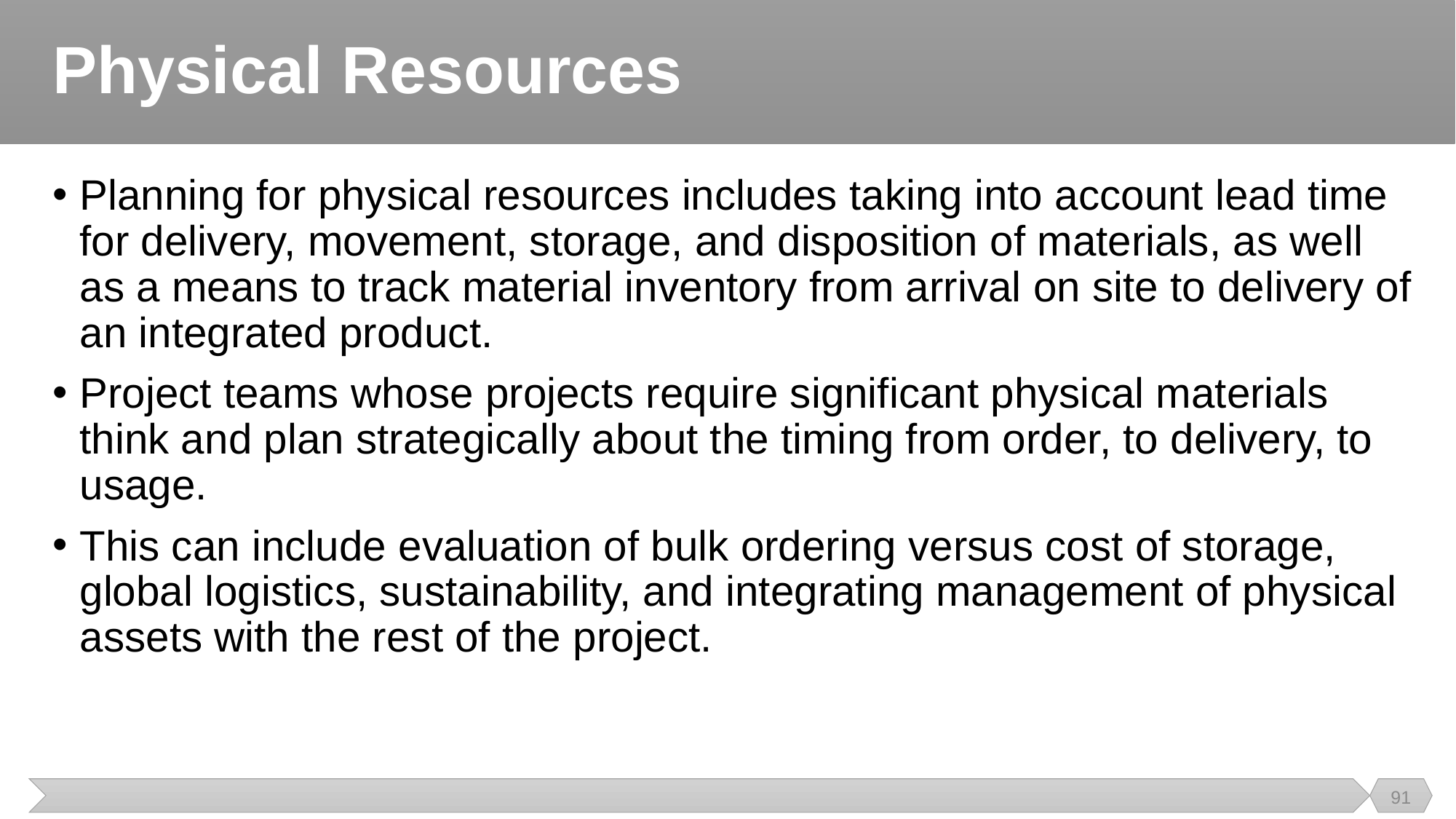

# Physical Resources
Planning for physical resources includes taking into account lead time for delivery, movement, storage, and disposition of materials, as well as a means to track material inventory from arrival on site to delivery of an integrated product.
Project teams whose projects require significant physical materials think and plan strategically about the timing from order, to delivery, to usage.
This can include evaluation of bulk ordering versus cost of storage, global logistics, sustainability, and integrating management of physical assets with the rest of the project.
91